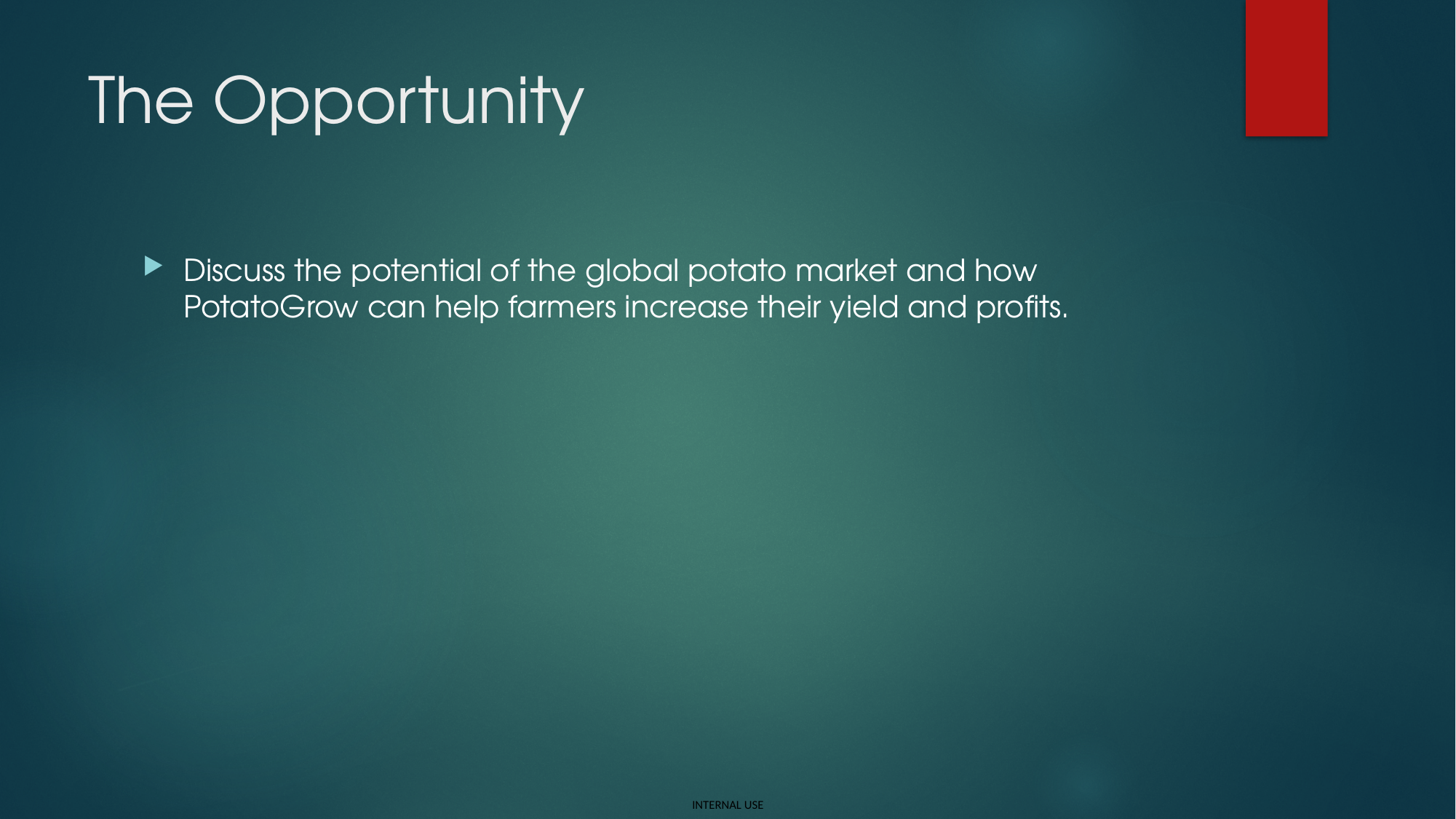

# The Opportunity
Discuss the potential of the global potato market and how PotatoGrow can help farmers increase their yield and profits.